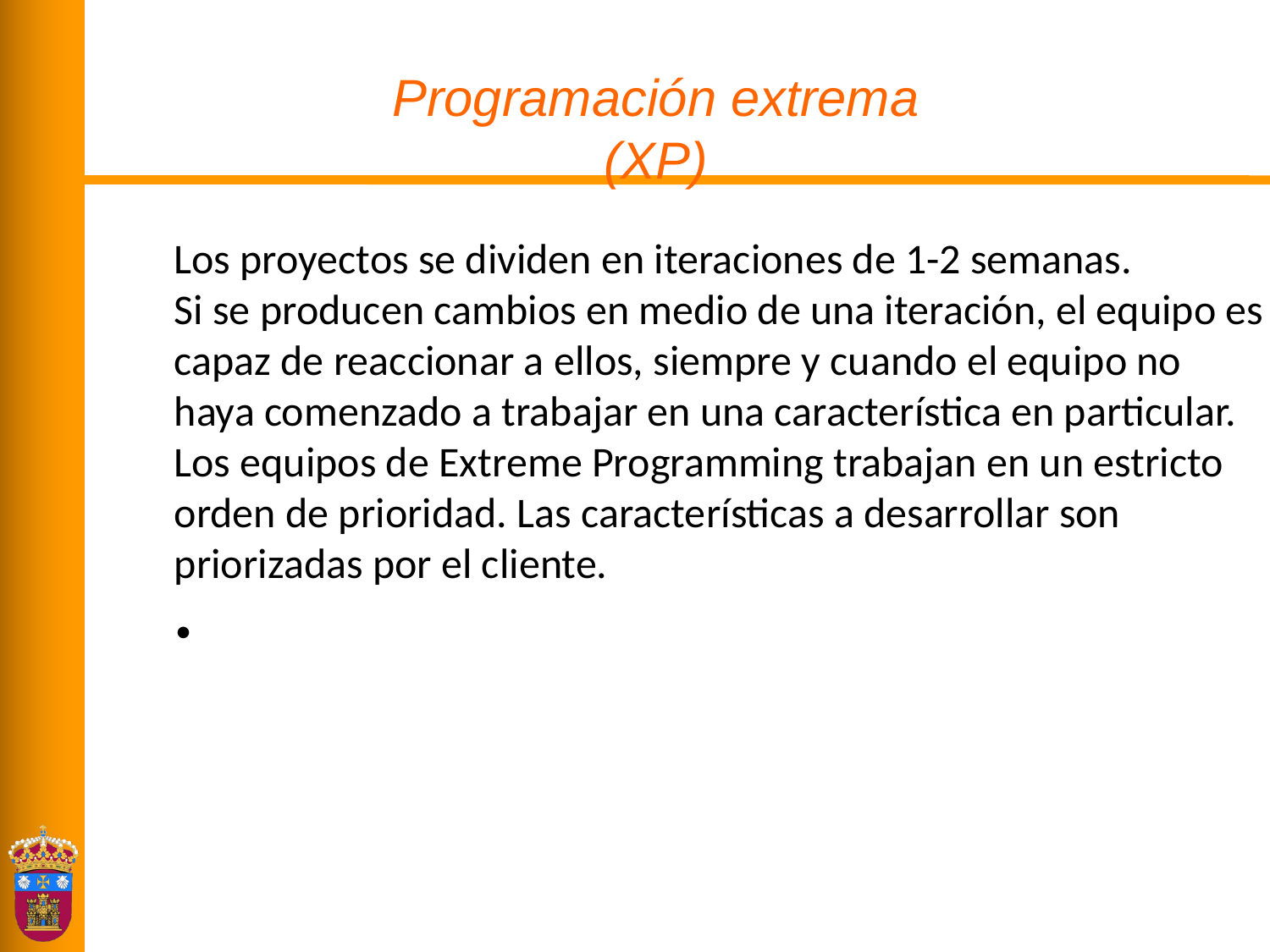

# Programación extrema (XP)

Los proyectos se dividen en iteraciones de 1-2 semanas.
Si se producen cambios en medio de una iteración, el equipo es capaz de reaccionar a ellos, siempre y cuando el equipo no haya comenzado a trabajar en una característica en particular.
Los equipos de Extreme Programming trabajan en un estricto orden de prioridad. Las características a desarrollar son priorizadas por el cliente.